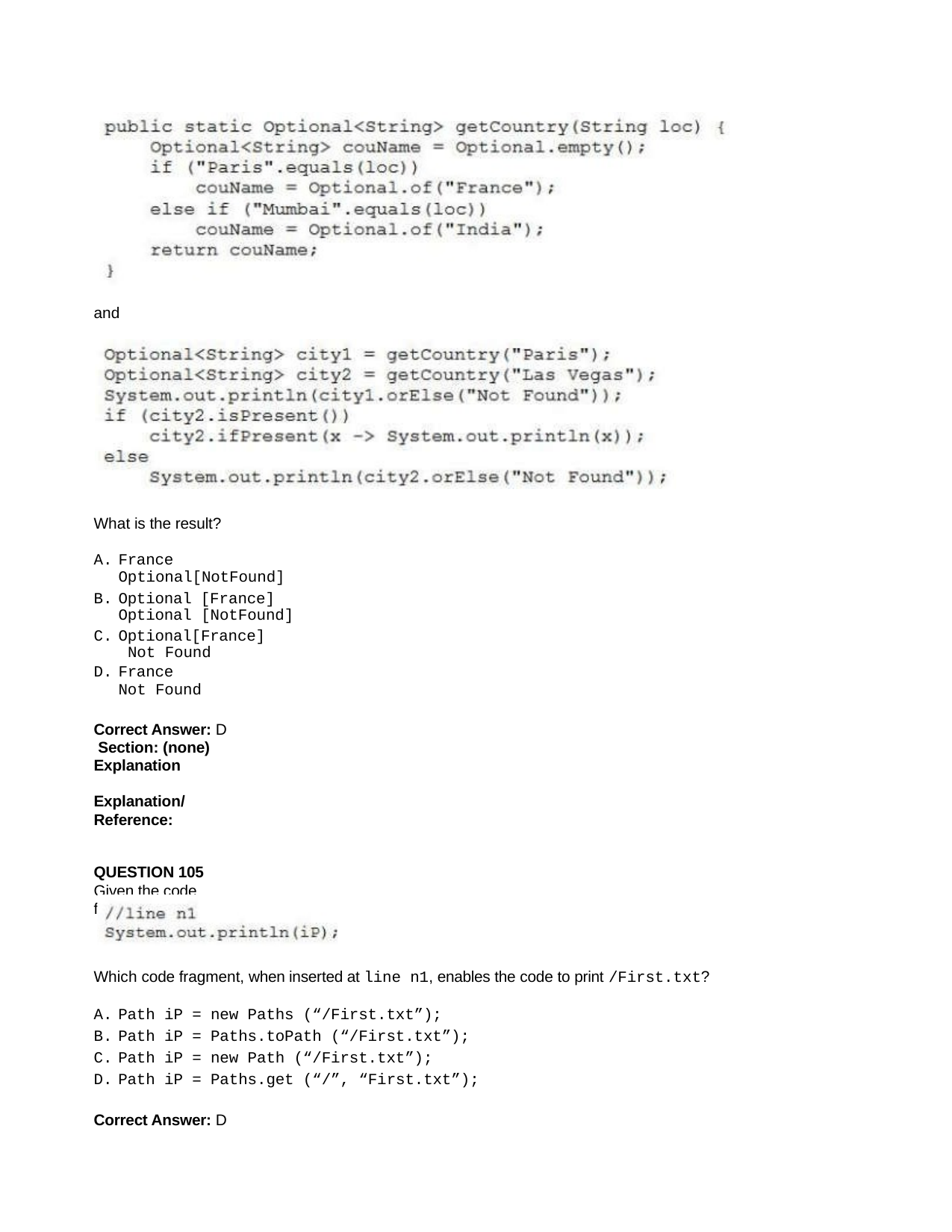

and

What is the result?

France
Optional[NotFound]
Optional [France]  Optional [NotFound]
Optional[France]  Not Found
France
Not Found

Correct Answer: D  Section: (none)  Explanation

Explanation/Reference:

QUESTION 105
Given the code fragment:

Which code fragment, when inserted at line n1, enables the code to print /First.txt?

Path iP = new Paths (“/First.txt”);
Path iP = Paths.toPath (“/First.txt”);
Path iP = new Path (“/First.txt”);
Path iP = Paths.get (“/”, “First.txt”);

Correct Answer: D